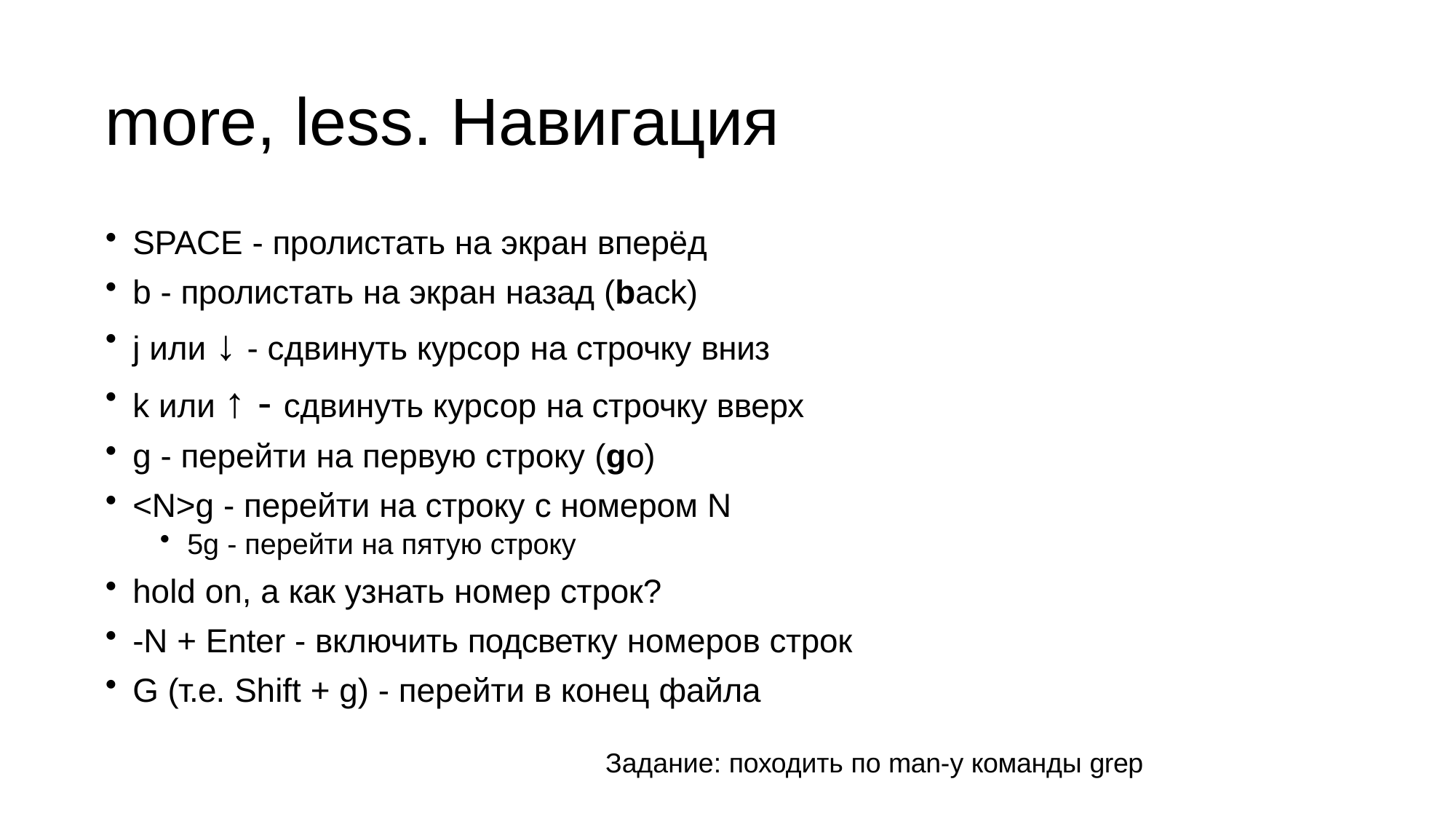

# more, less. Навигация
SPACE - пролистать на экран вперёд
b - пролистать на экран назад (back)
j или ↓ - сдвинуть курсор на строчку вниз
k или ↑ - сдвинуть курсор на строчку вверх
g - перейти на первую строку (go)
<N>g - перейти на строку с номером N
5g - перейти на пятую строку
hold on, а как узнать номер строк?
-N + Enter - включить подсветку номеров строк
G (т.е. Shift + g) - перейти в конец файла
Задание: походить по man-у команды grep